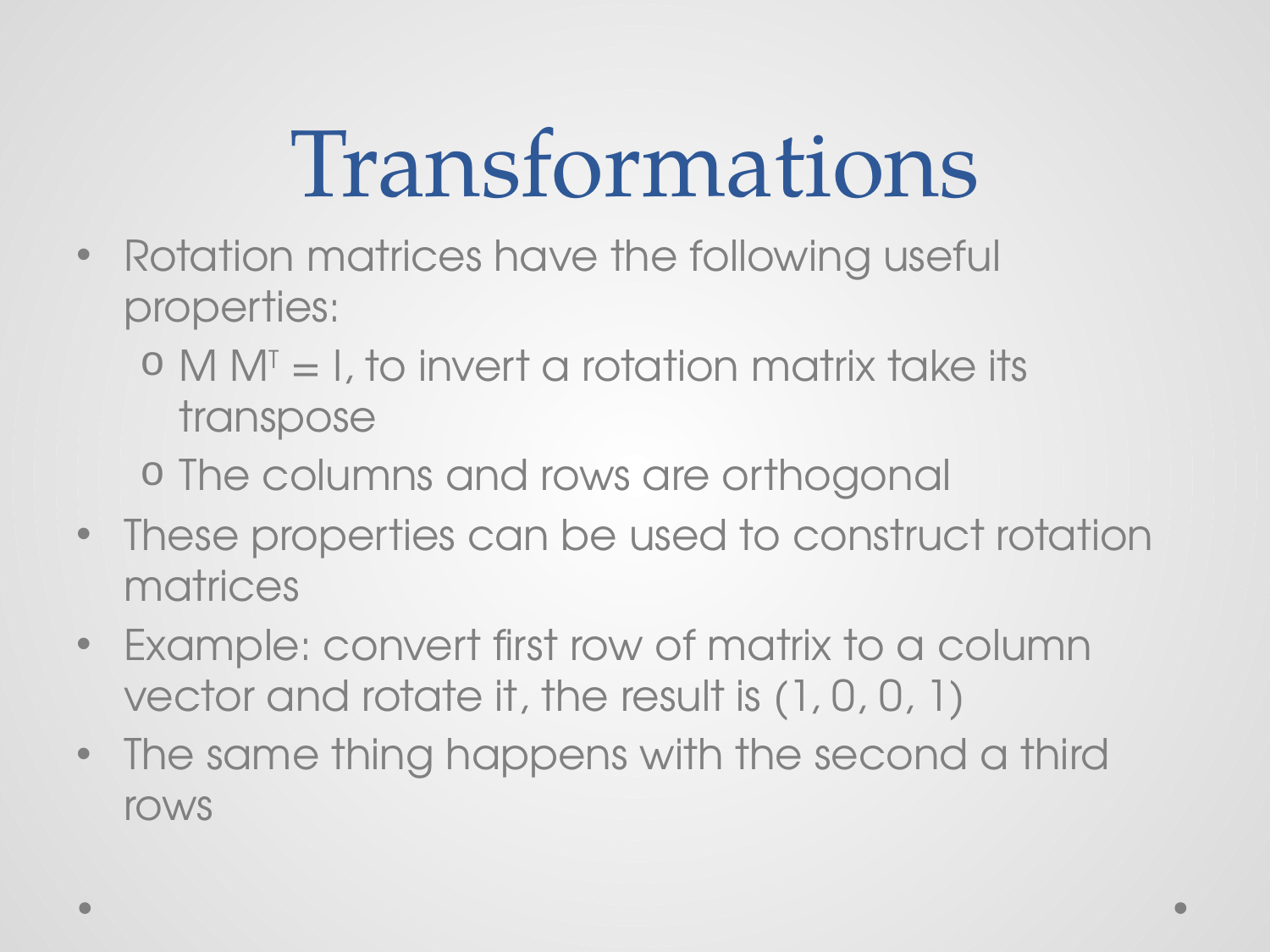

# Transformations
Rotation matrices have the following useful properties:
M MT = I, to invert a rotation matrix take its transpose
The columns and rows are orthogonal
These properties can be used to construct rotation matrices
Example: convert first row of matrix to a column vector and rotate it, the result is (1, 0, 0, 1)
The same thing happens with the second a third rows